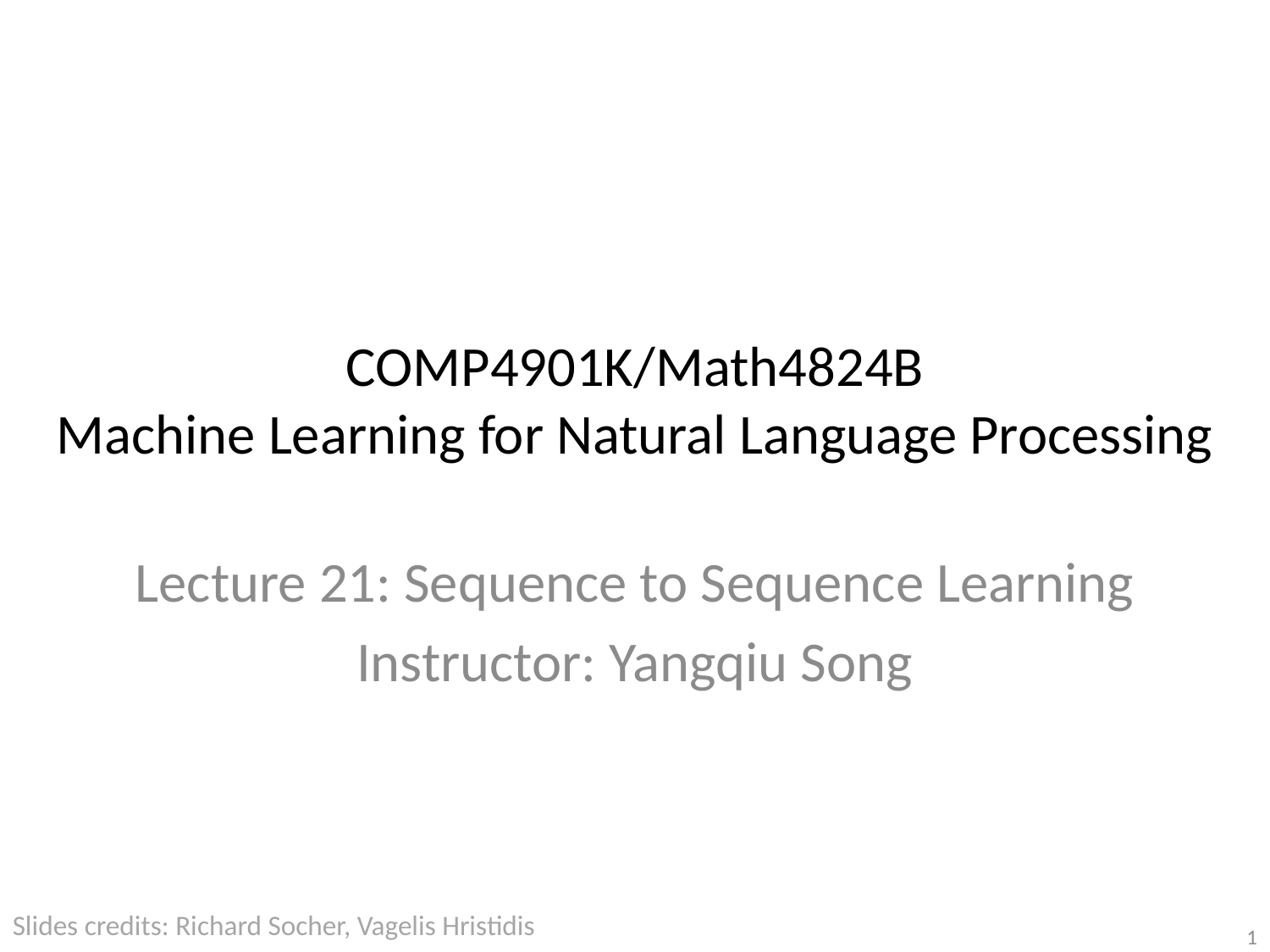

# COMP4901K/Math4824B Machine Learning for Natural Language Processing
Lecture 21: Sequence to Sequence Learning
Instructor: Yangqiu Song
Slides credits: Richard Socher, Vagelis Hristidis
1